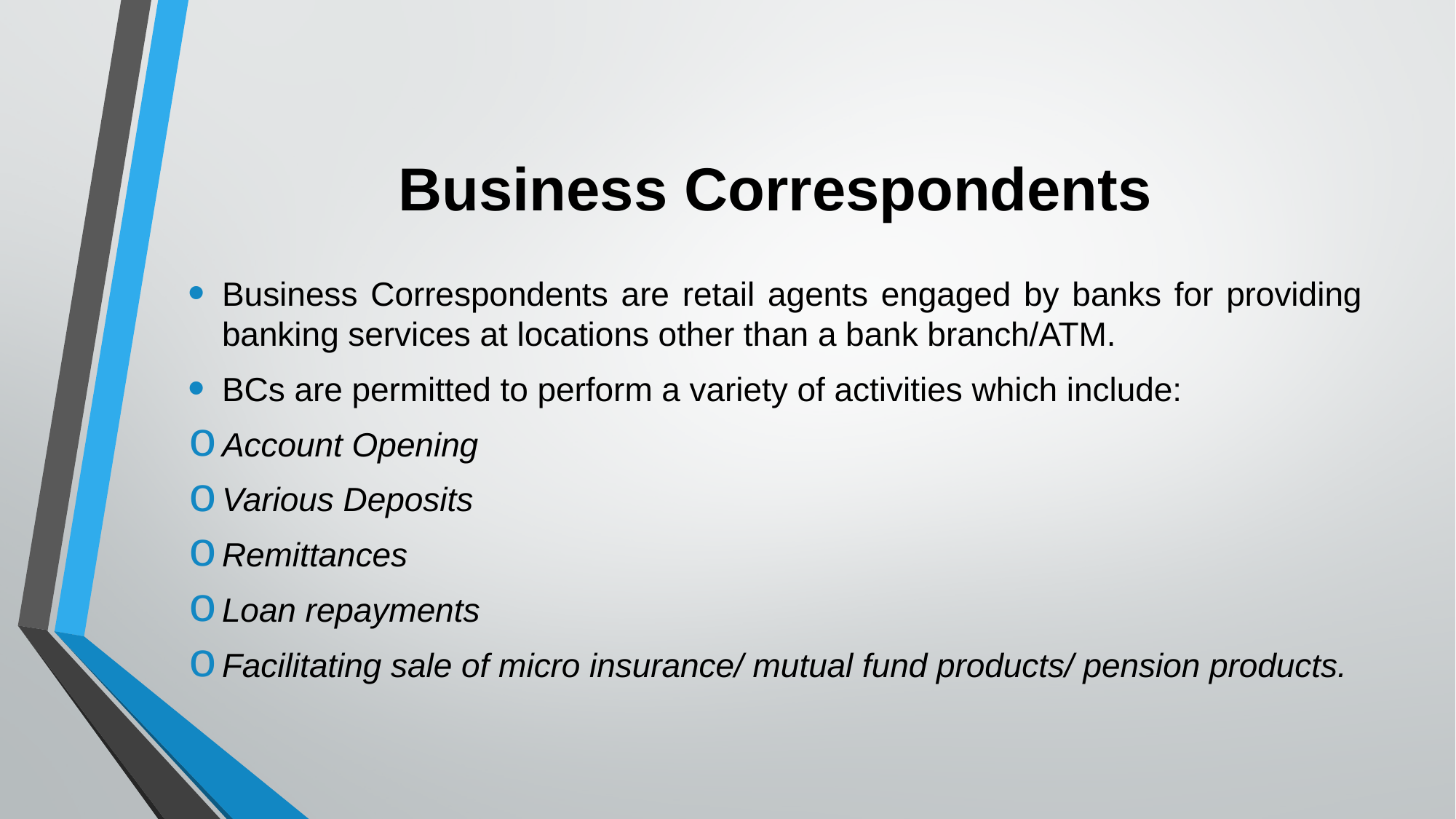

# Business Correspondents
Business Correspondents are retail agents engaged by banks for providing banking services at locations other than a bank branch/ATM.
BCs are permitted to perform a variety of activities which include:
Account Opening
Various Deposits
Remittances
Loan repayments
Facilitating sale of micro insurance/ mutual fund products/ pension products.